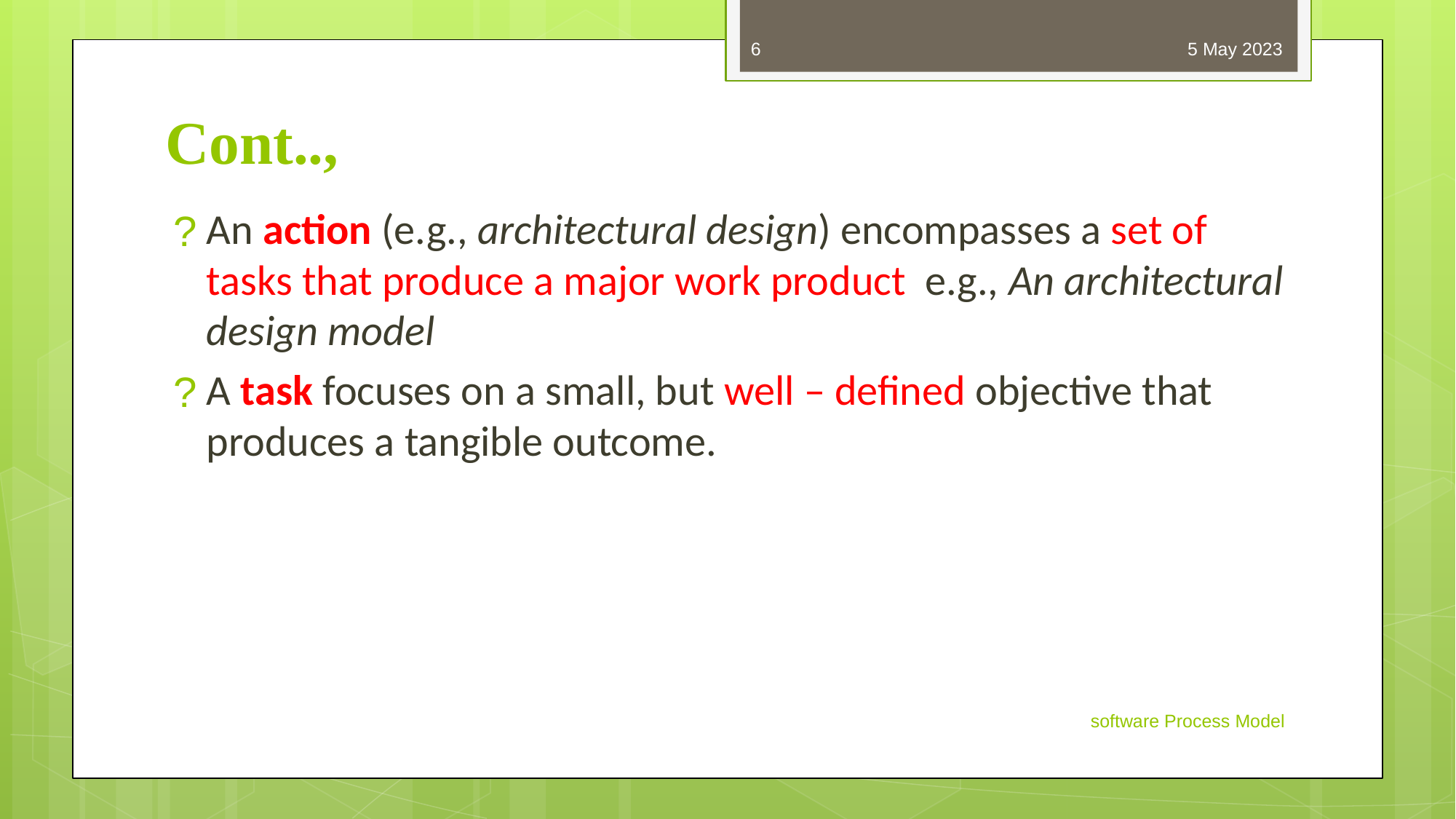

6
5 May 2023
# Cont..,
An action (e.g., architectural design) encompasses a set of tasks that produce a major work product  e.g., An architectural design model
A task focuses on a small, but well – defined objective that produces a tangible outcome.

software Process Model